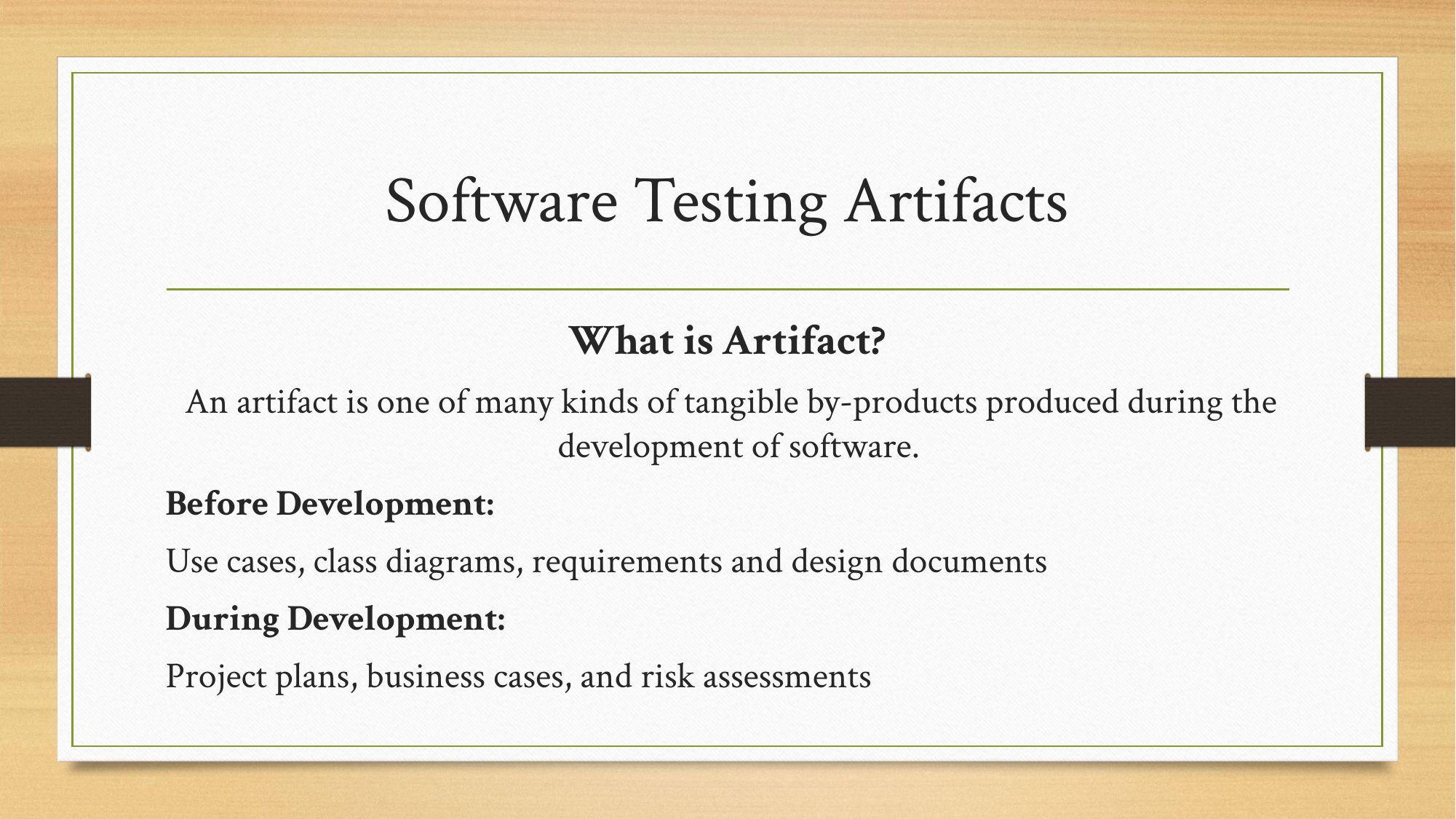

# Software Testing Artifacts
What is Artifact?
 An artifact is one of many kinds of tangible by-products produced during the development of software.
Before Development:
Use cases, class diagrams, requirements and design documents
During Development:
Project plans, business cases, and risk assessments